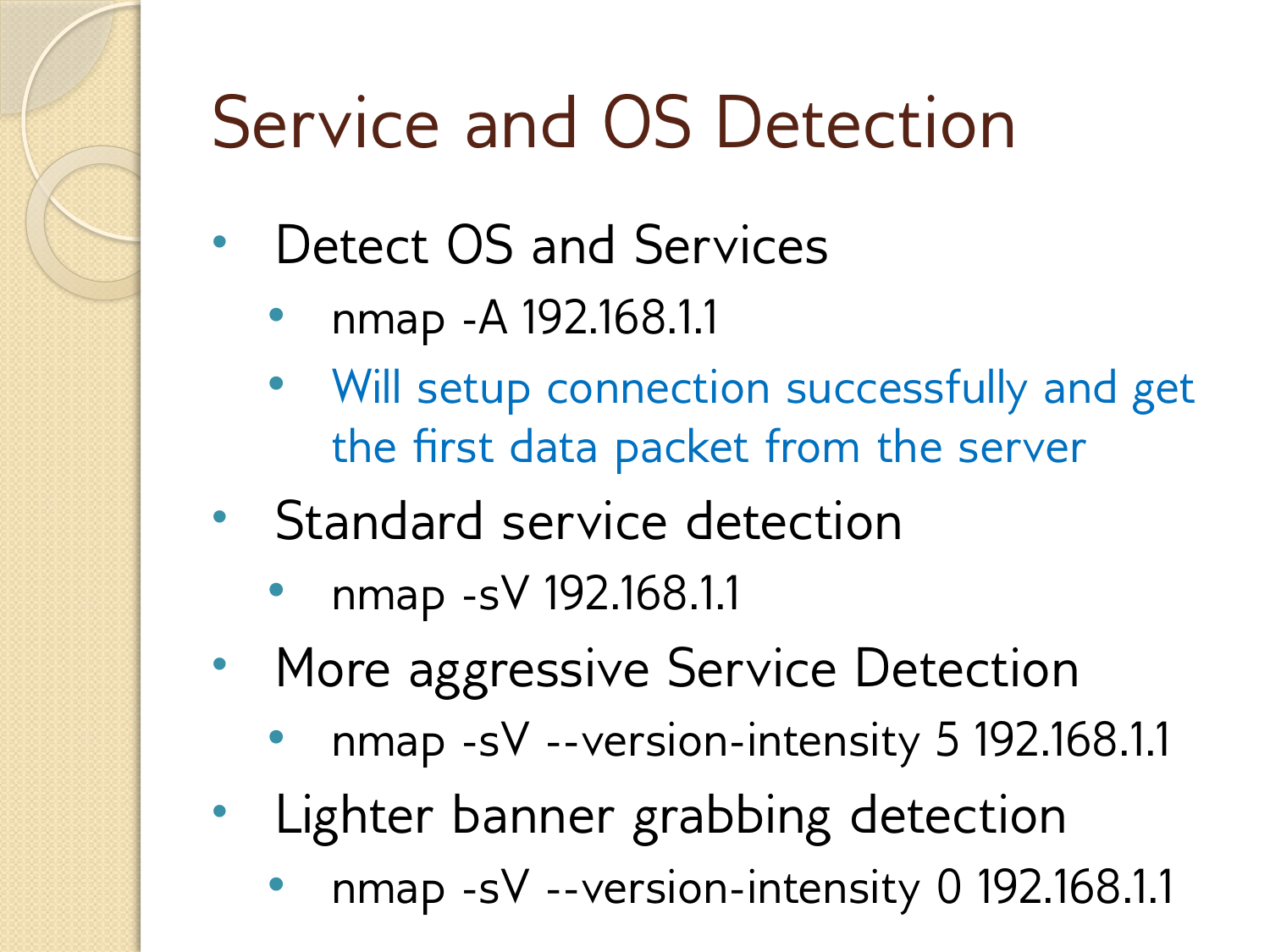

# Service and OS Detection
Detect OS and Services
nmap -A 192.168.1.1
Will setup connection successfully and get the first data packet from the server
Standard service detection
nmap -sV 192.168.1.1
More aggressive Service Detection
nmap -sV --version-intensity 5 192.168.1.1
Lighter banner grabbing detection
nmap -sV --version-intensity 0 192.168.1.1